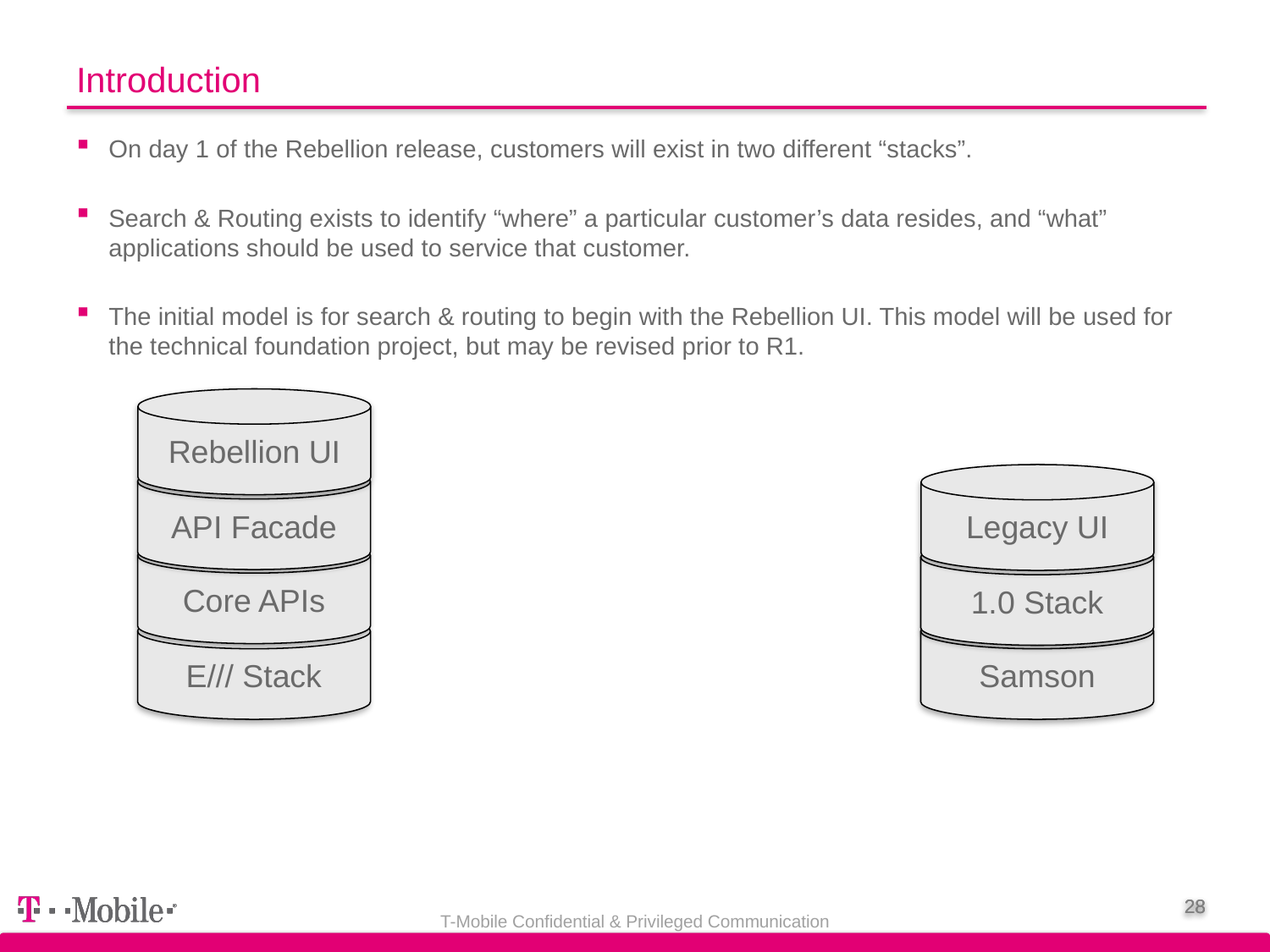

# Introduction
On day 1 of the Rebellion release, customers will exist in two different “stacks”.

Search & Routing exists to identify “where” a particular customer’s data resides, and “what” applications should be used to service that customer.

The initial model is for search & routing to begin with the Rebellion UI. This model will be used for the technical foundation project, but may be revised prior to R1.
Rebellion UI

API Facade

Legacy UI

Core APIs

1.0 Stack

E/// Stack

Samson

T-Mobile Confidential & Privileged Communication